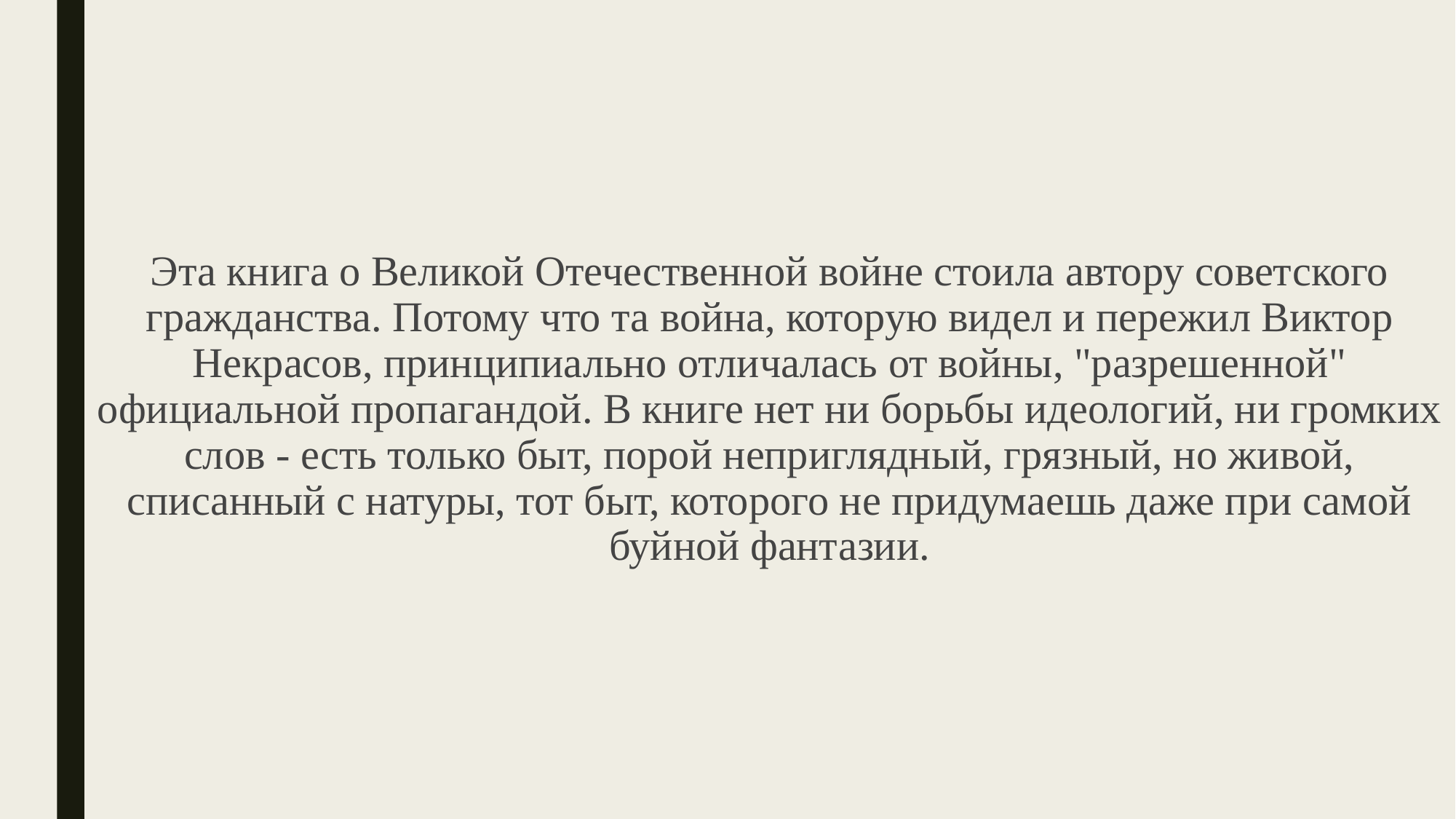

# Эта книга о Великой Отечественной войне стоила автору советского гражданства. Потому что та война, которую видел и пережил Виктор Некрасов, принципиально отличалась от войны, "разрешенной" официальной пропагандой. В книге нет ни борьбы идеологий, ни громких слов - есть только быт, порой неприглядный, грязный, но живой, списанный с натуры, тот быт, которого не придумаешь даже при самой буйной фантазии.